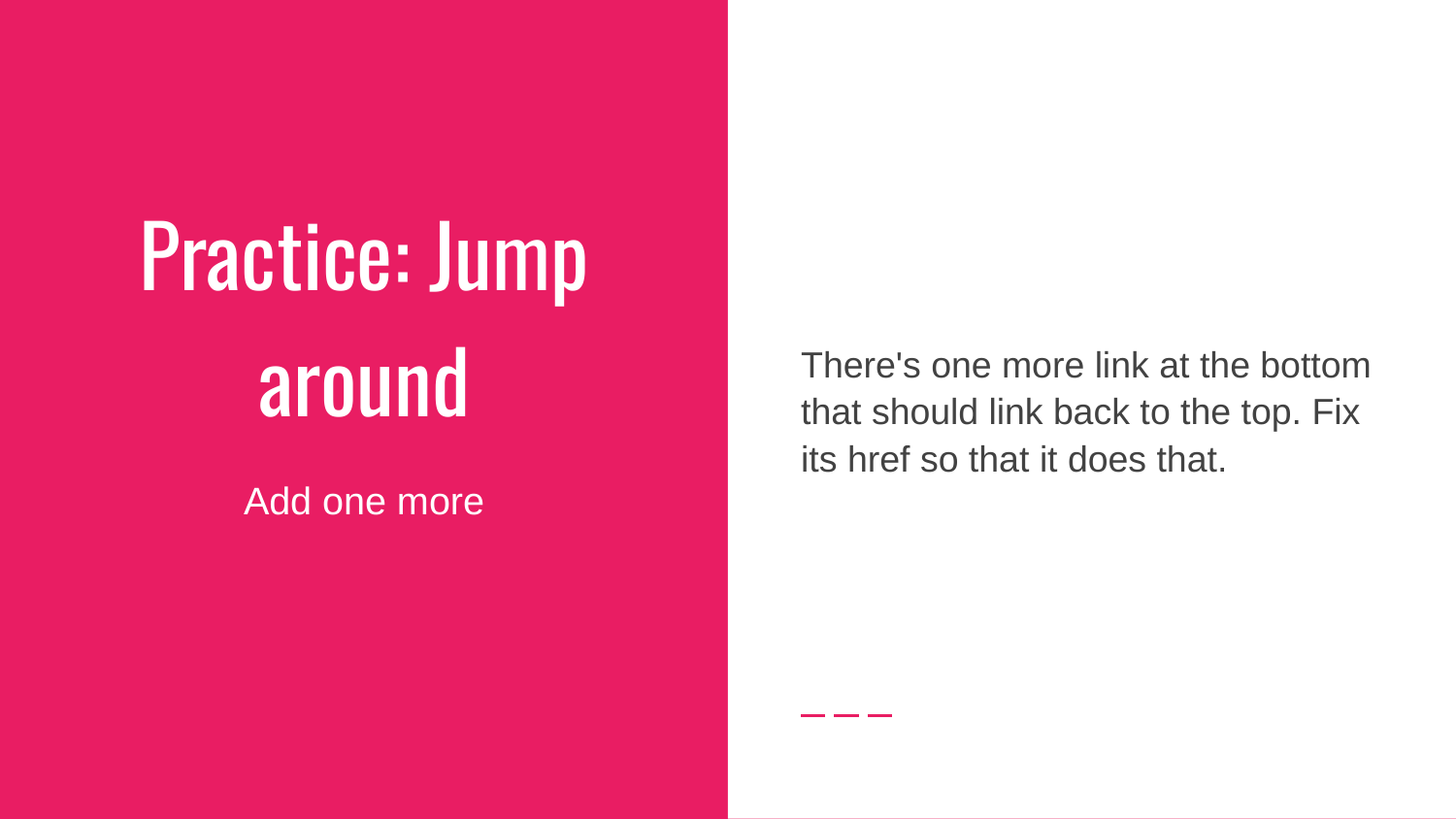

There's one more link at the bottom that should link back to the top. Fix its href so that it does that.
# Practice: Jump around
Add one more